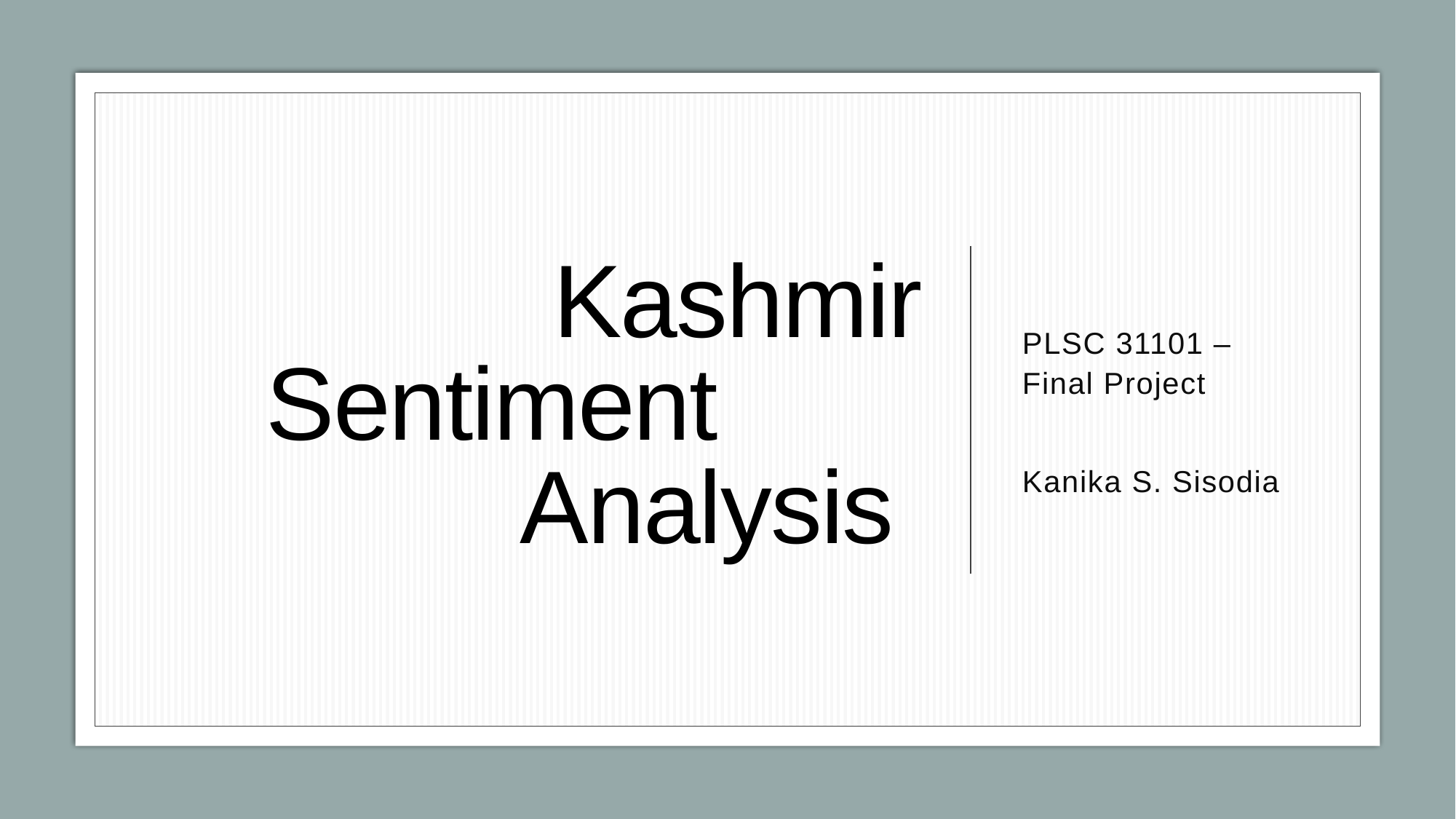

# Kashmir Sentiment   		Analysis
PLSC 31101 – Final Project

Kanika S. Sisodia